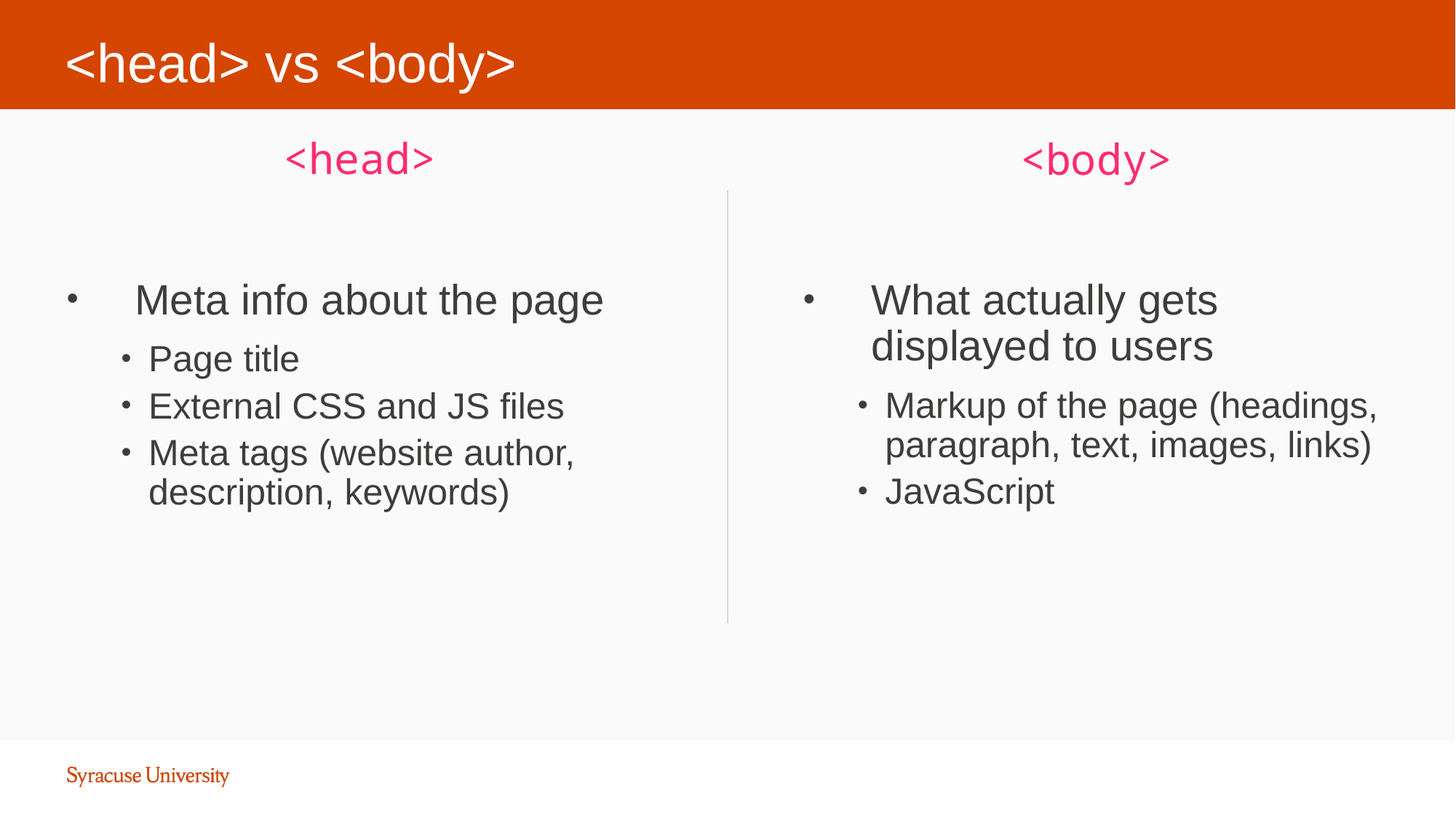

# <head> vs <body>
<head>

Meta info about the page
Page title
External CSS and JS files
Meta tags (website author, description, keywords)

<body>

What actually gets displayed to users
Markup of the page (headings, paragraph, text, images, links)
JavaScript